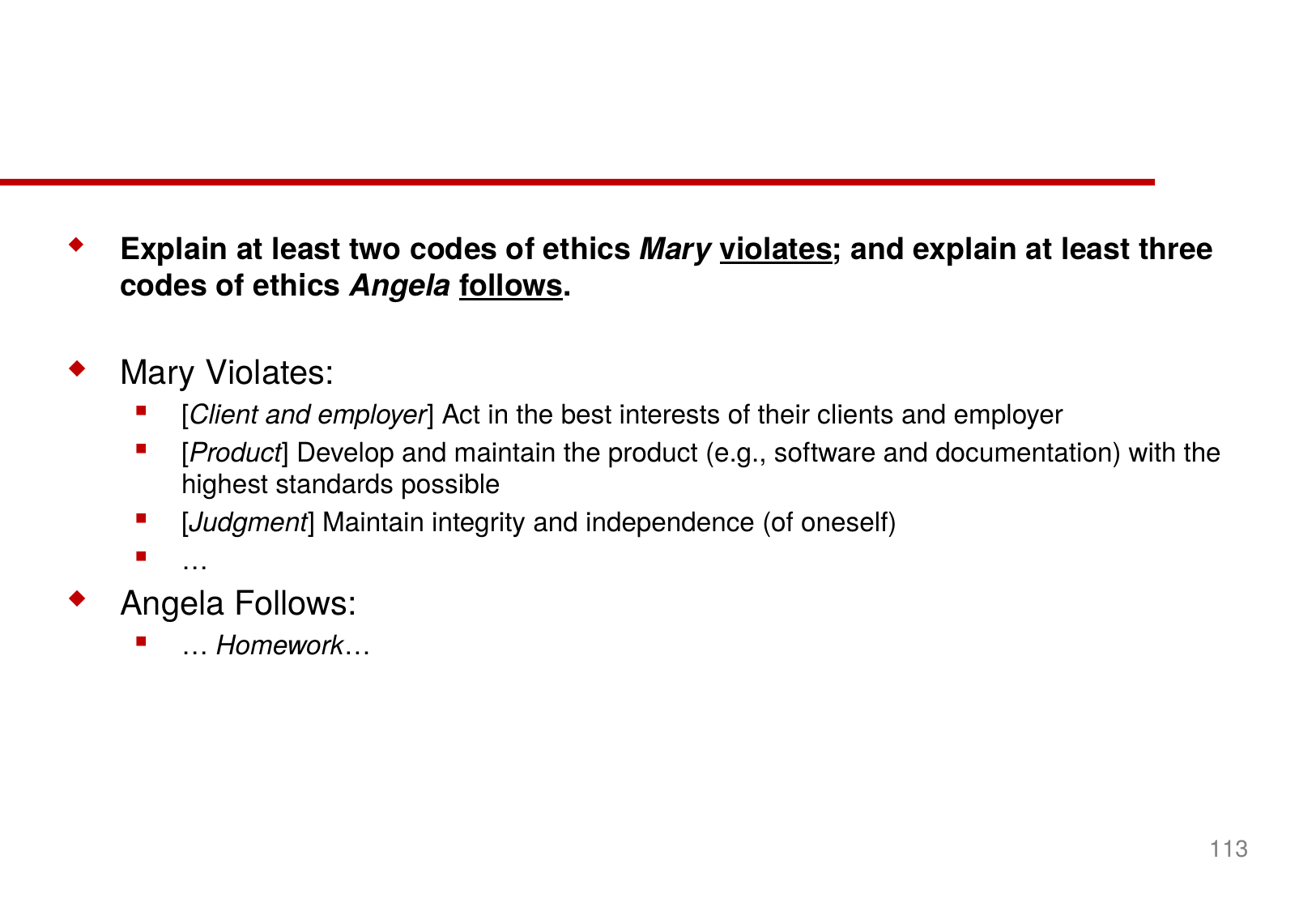

#
Explain at least two codes of ethics Mary violates; and explain at least three codes of ethics Angela follows.

Mary Violates:
[Client and employer] Act in the best interests of their clients and employer
[Product] Develop and maintain the product (e.g., software and documentation) with the highest standards possible
[Judgment] Maintain integrity and independence (of oneself)
…
Angela Follows:
… Homework…

113